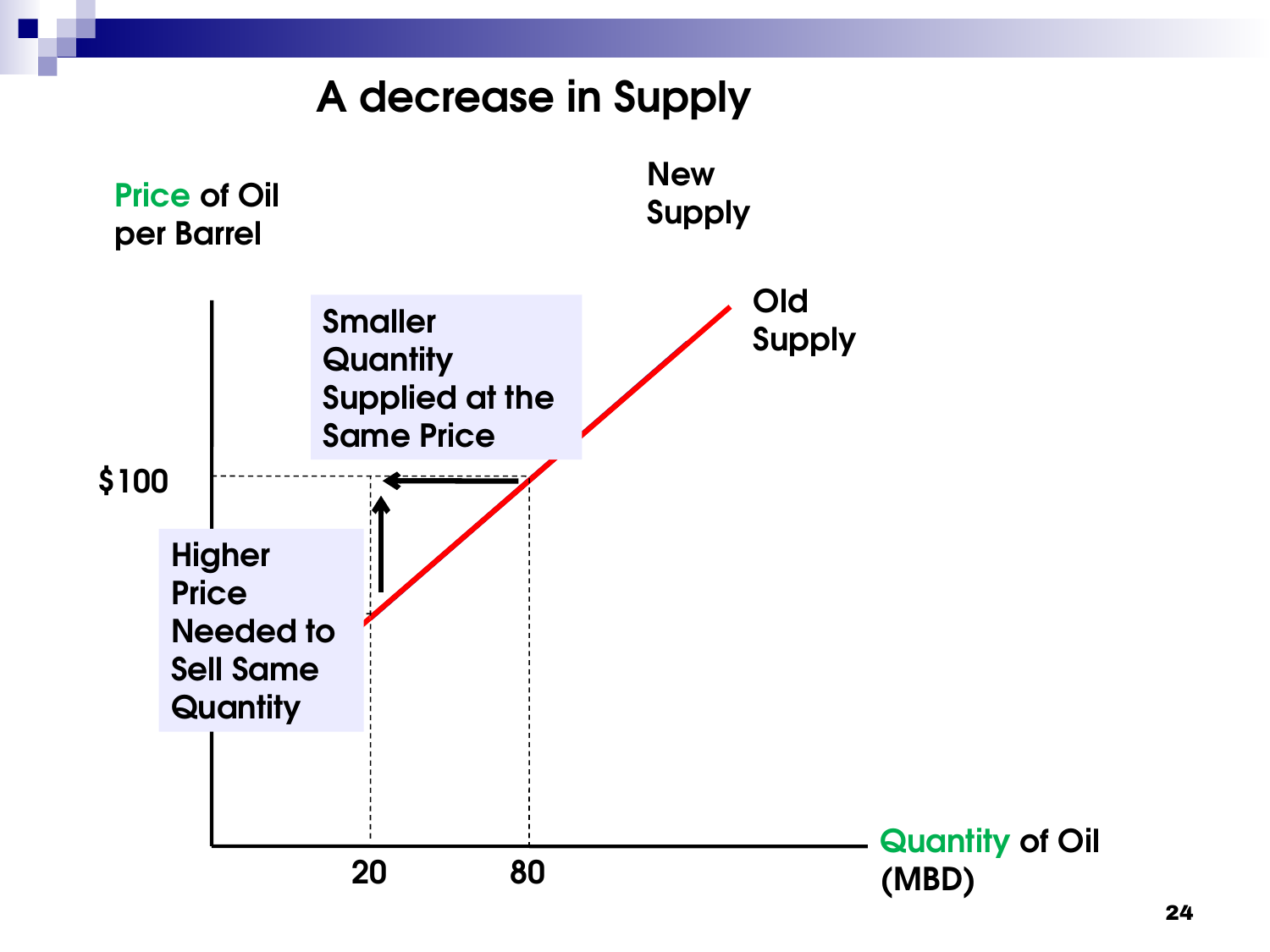

A decrease in Supply
New Supply
Price of Oil per Barrel
Quantity of Oil (MBD)
Old Supply
20
Smaller Quantity Supplied at the Same Price
$100
Higher Price Needed to Sell Same Quantity
80
24